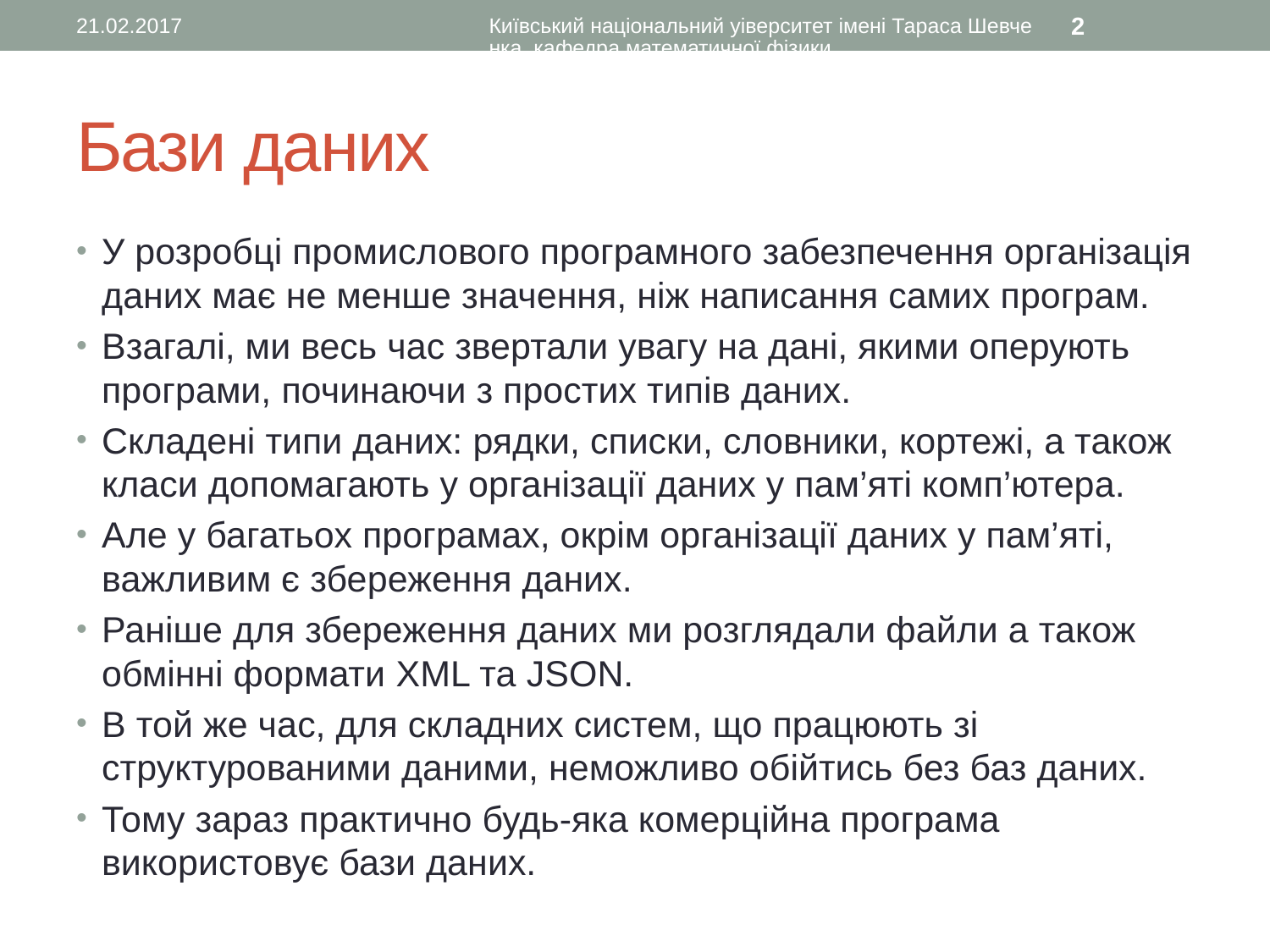

21.02.2017
Київський національний уіверситет імені Тараса Шевченка, кафедра математичної фізики
2
# Бази даних
У розробці промислового програмного забезпечення організація даних має не менше значення, ніж написання самих програм.
Взагалі, ми весь час звертали увагу на дані, якими оперують програми, починаючи з простих типів даних.
Складені типи даних: рядки, списки, словники, кортежі, а також класи допомагають у організації даних у пам’яті комп’ютера.
Але у багатьох програмах, окрім організації даних у пам’яті, важливим є збереження даних.
Раніше для збереження даних ми розглядали файли а також обмінні формати XML та JSON.
В той же час, для складних систем, що працюють зі структурованими даними, неможливо обійтись без баз даних.
Тому зараз практично будь-яка комерційна програма використовує бази даних.